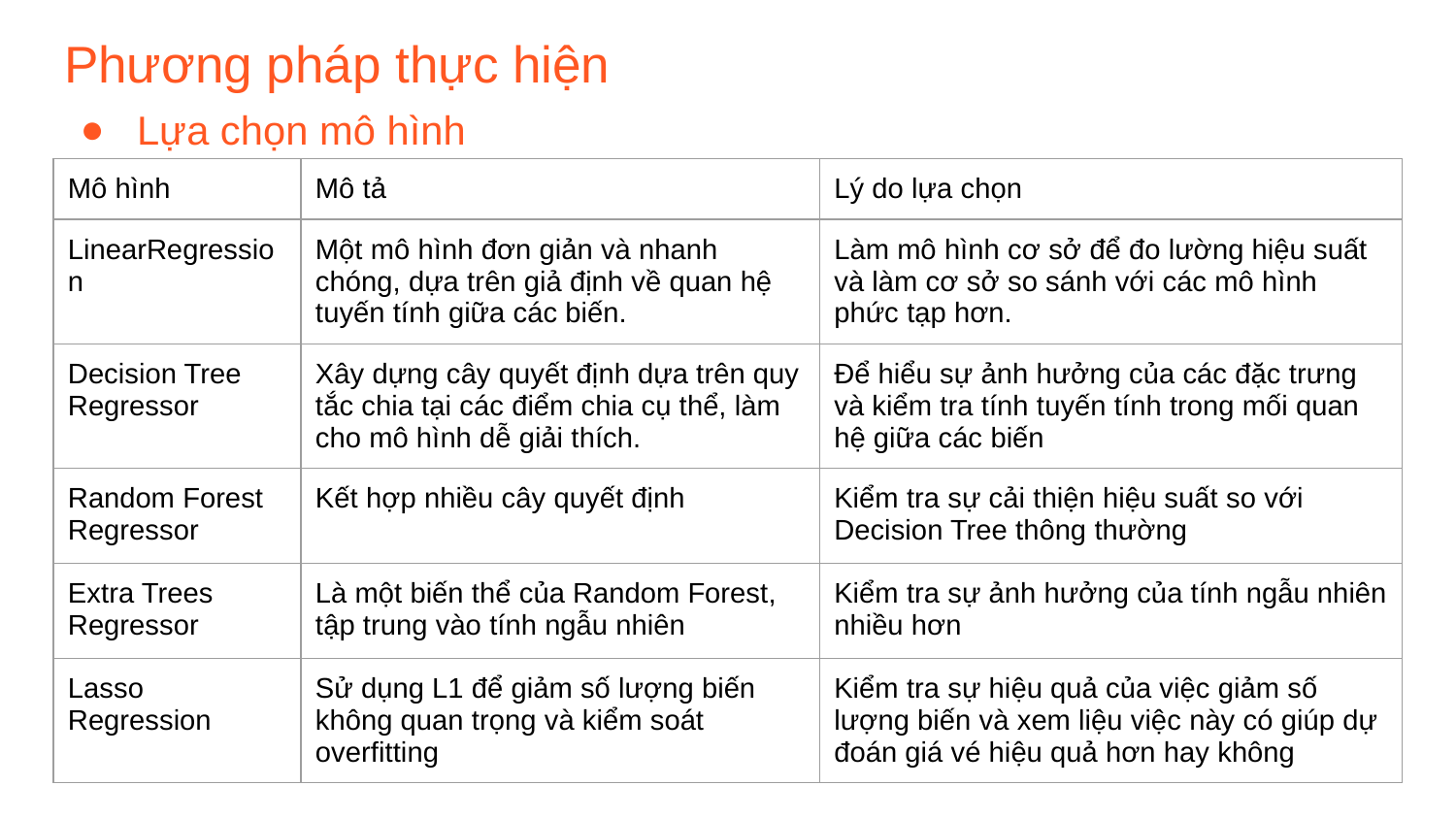

# Phương pháp thực hiện
Lựa chọn mô hình
| Mô hình | Mô tả | Lý do lựa chọn |
| --- | --- | --- |
| LinearRegression | Một mô hình đơn giản và nhanh chóng, dựa trên giả định về quan hệ tuyến tính giữa các biến. | Làm mô hình cơ sở để đo lường hiệu suất và làm cơ sở so sánh với các mô hình phức tạp hơn. |
| Decision Tree Regressor | Xây dựng cây quyết định dựa trên quy tắc chia tại các điểm chia cụ thể, làm cho mô hình dễ giải thích. | Để hiểu sự ảnh hưởng của các đặc trưng và kiểm tra tính tuyến tính trong mối quan hệ giữa các biến |
| Random Forest Regressor | Kết hợp nhiều cây quyết định | Kiểm tra sự cải thiện hiệu suất so với Decision Tree thông thường |
| Extra Trees Regressor | Là một biến thể của Random Forest, tập trung vào tính ngẫu nhiên | Kiểm tra sự ảnh hưởng của tính ngẫu nhiên nhiều hơn |
| Lasso Regression | Sử dụng L1 để giảm số lượng biến không quan trọng và kiểm soát overfitting | Kiểm tra sự hiệu quả của việc giảm số lượng biến và xem liệu việc này có giúp dự đoán giá vé hiệu quả hơn hay không |